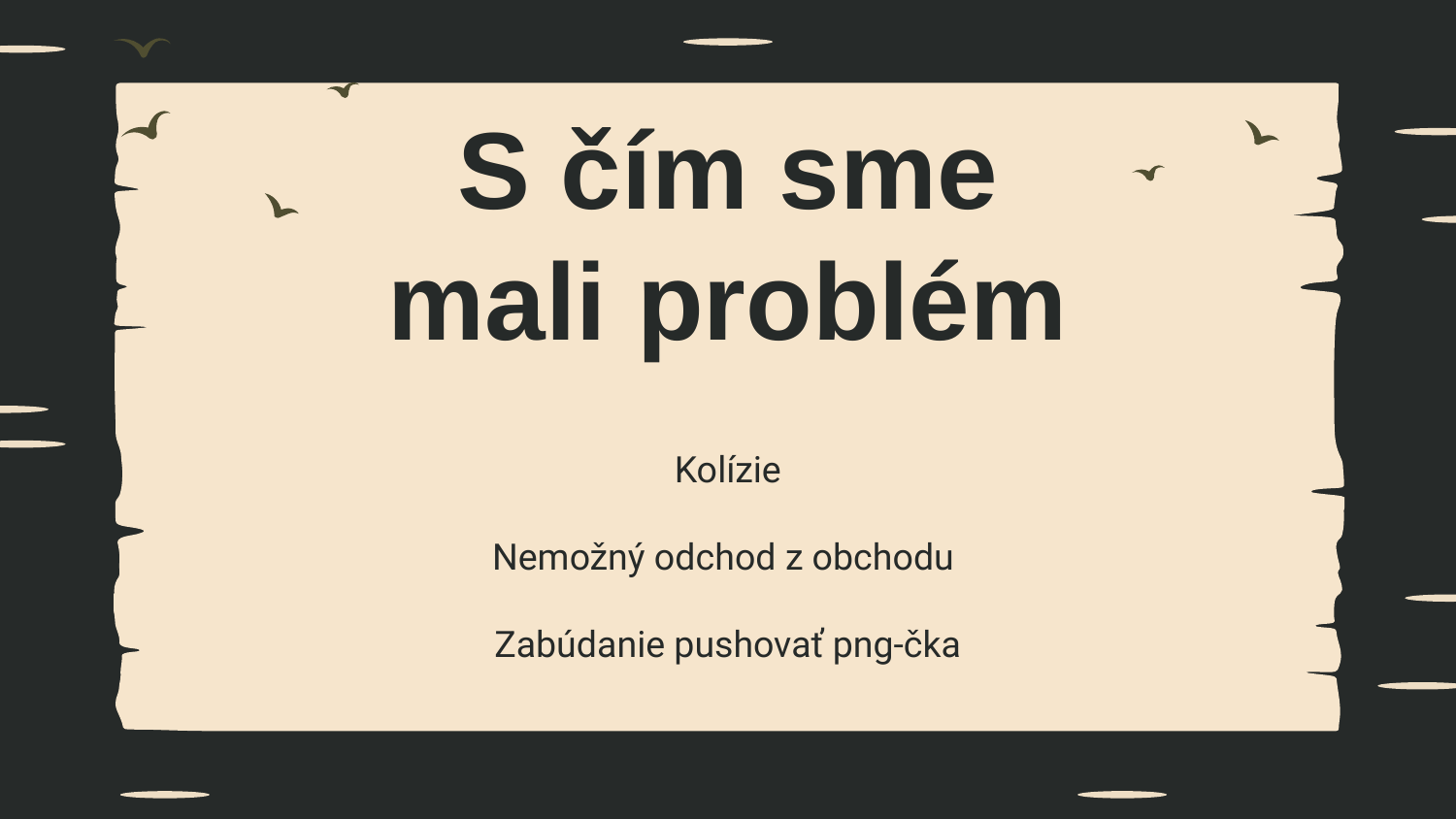

# S čím sme mali problém
Kolízie

Nemožný odchod z obchodu

Zabúdanie pushovať png-čka